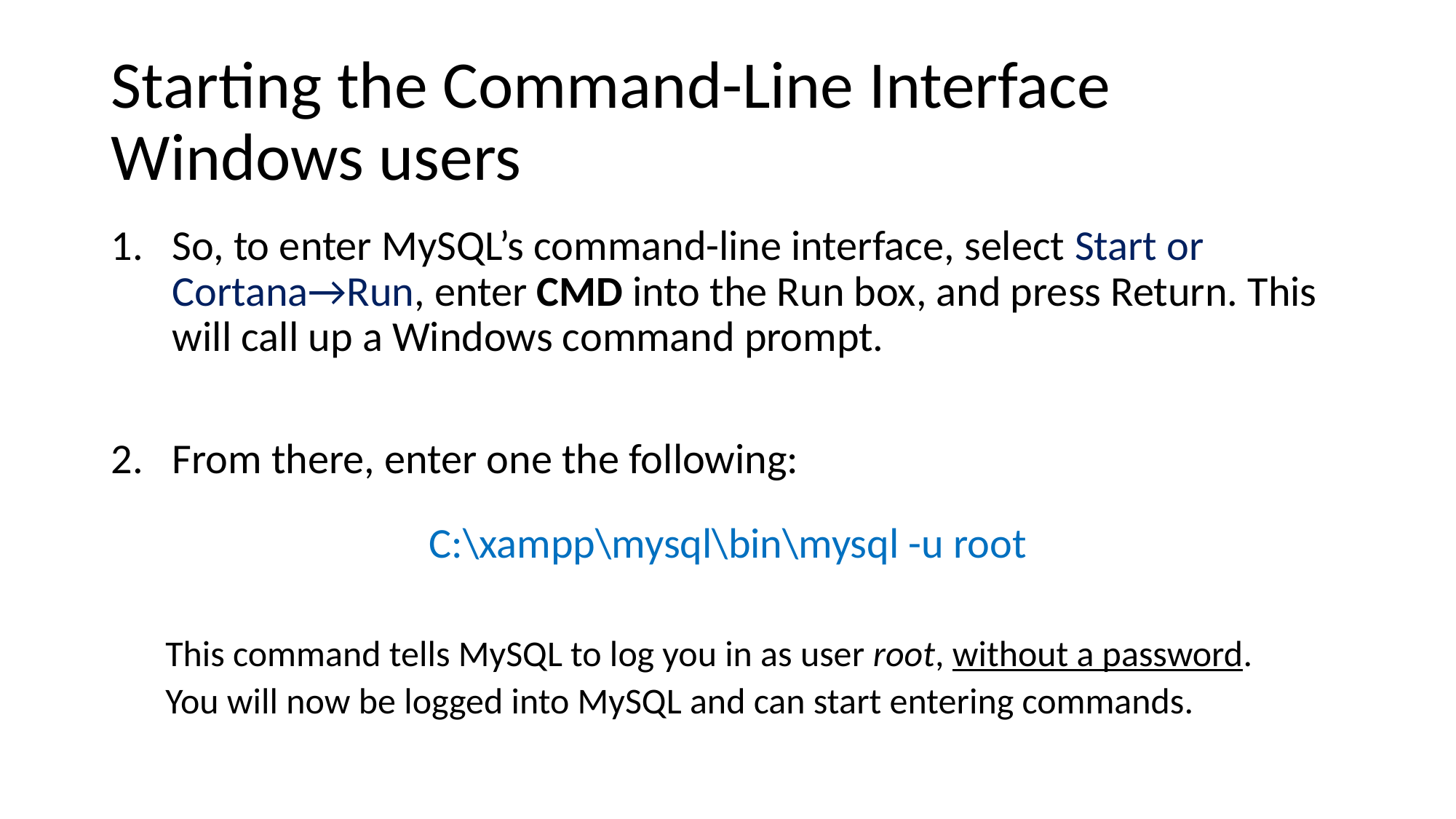

# Starting the Command-Line Interface Windows users
So, to enter MySQL’s command-line interface, select Start or Cortana→Run, enter CMD into the Run box, and press Return. This will call up a Windows command prompt.

From there, enter one the following:

C:\xampp\mysql\bin\mysql -u root

This command tells MySQL to log you in as user root, without a password.
You will now be logged into MySQL and can start entering commands.